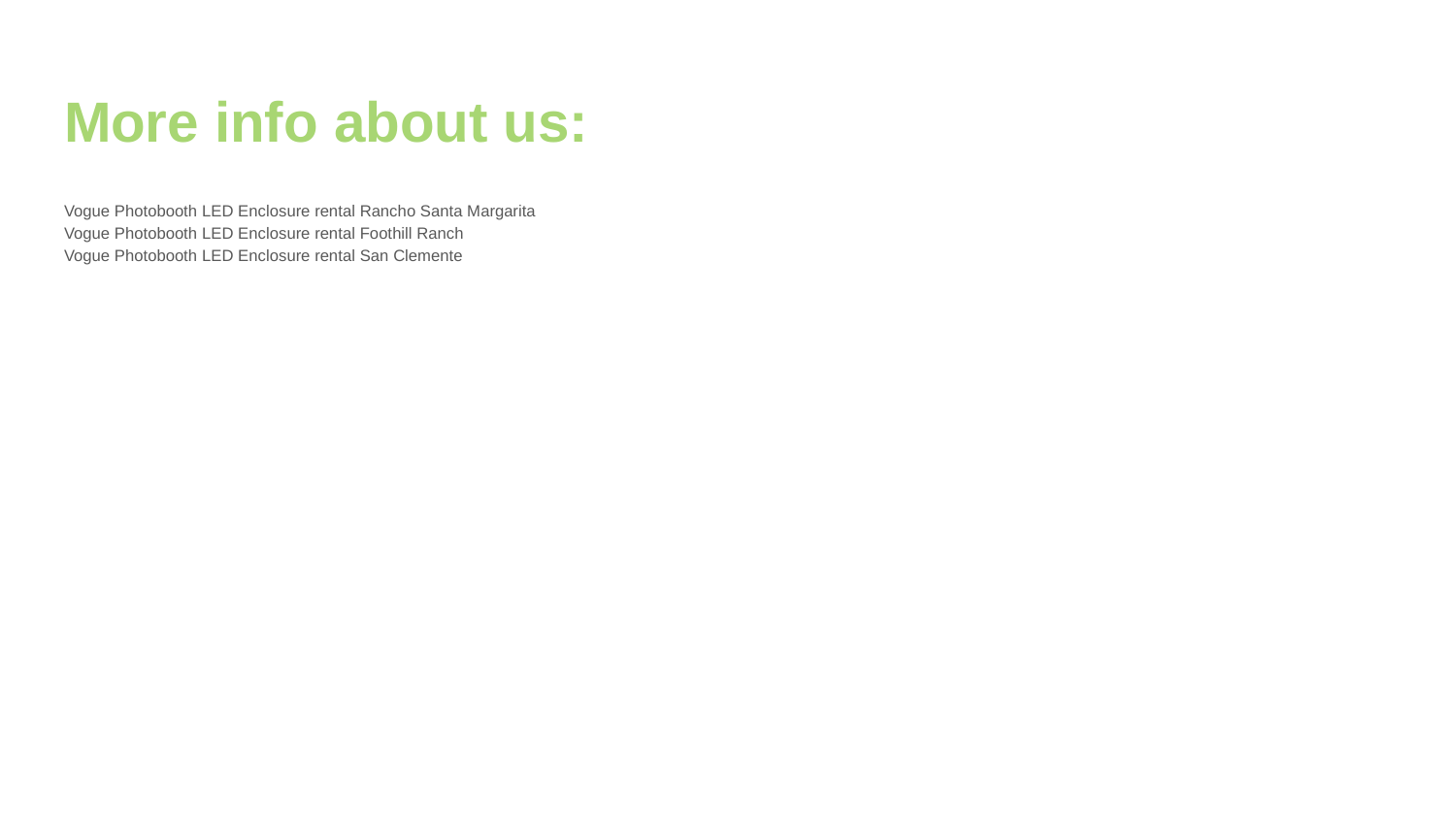

# More info about us:
Vogue Photobooth LED Enclosure rental Rancho Santa Margarita
Vogue Photobooth LED Enclosure rental Foothill Ranch
Vogue Photobooth LED Enclosure rental San Clemente